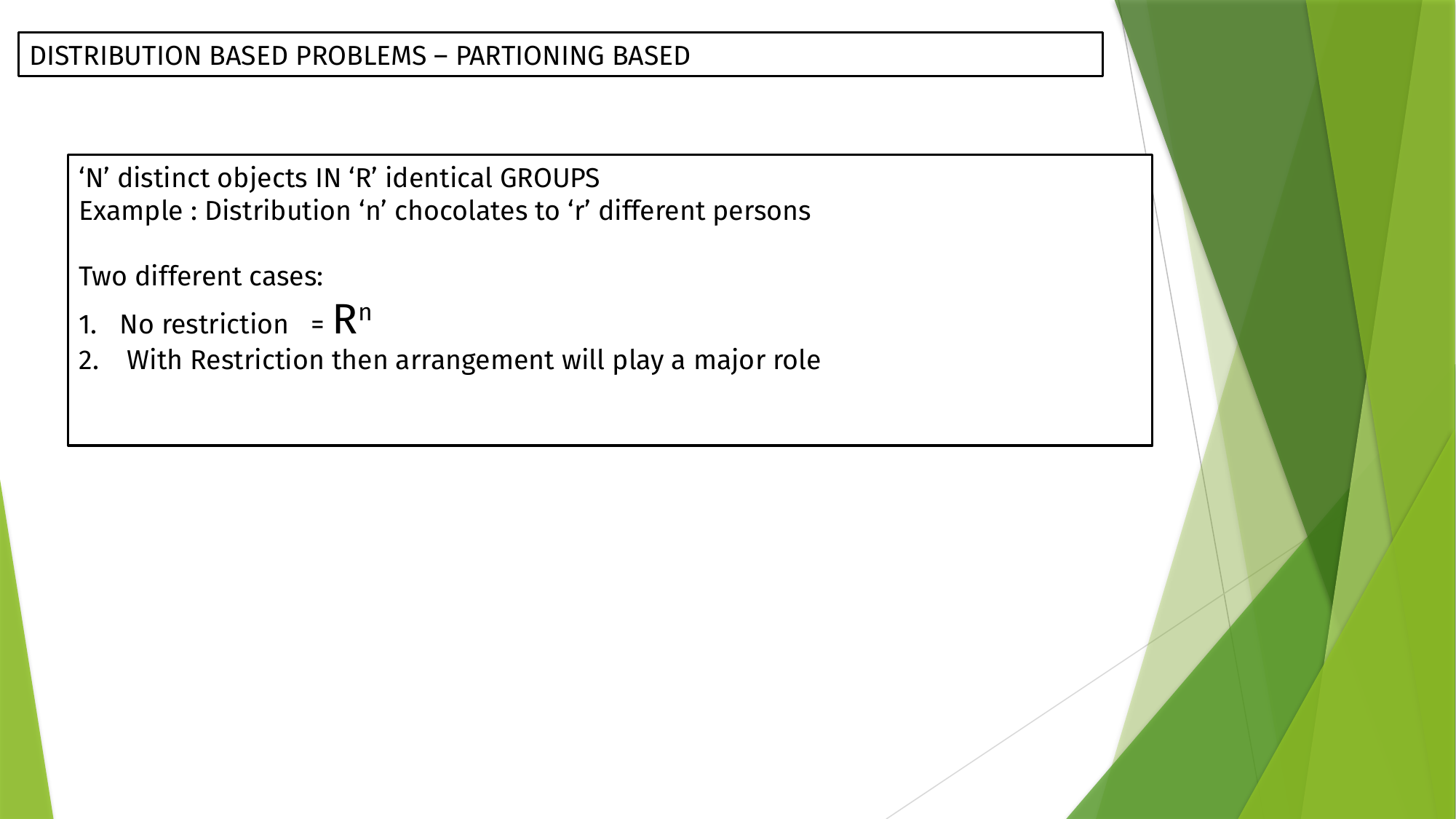

DISTRIBUTION BASED PROBLEMS – PARTIONING BASED
‘N’ distinct objects IN ‘R’ identical GROUPS
Example : Distribution ‘n’ chocolates to ‘r’ different persons

Two different cases:
No restriction   = Rn
 With Restriction then arrangement will play a major role